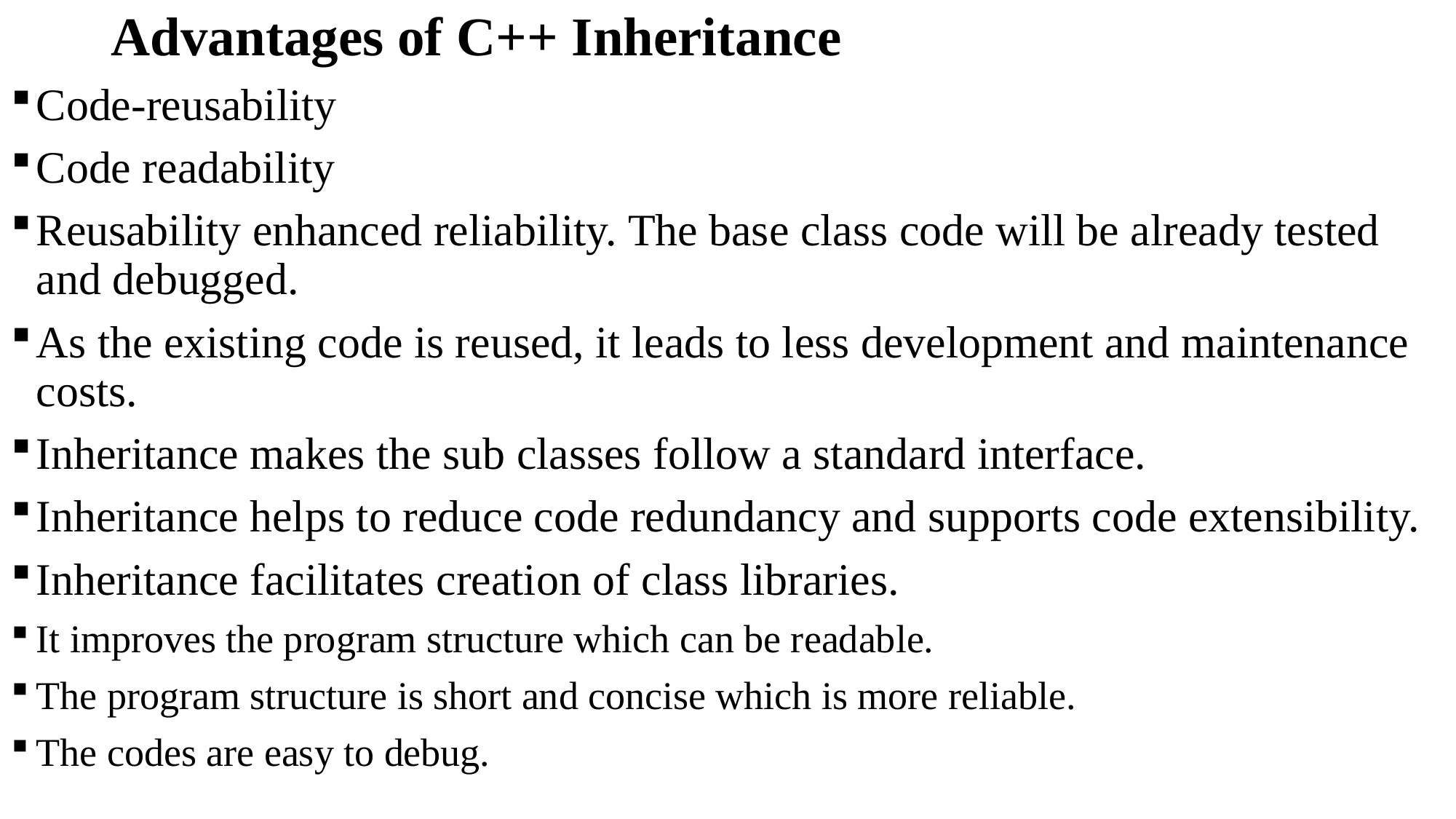

# Advantages of C++ Inheritance
Code-reusability
Code readability
Reusability enhanced reliability. The base class code will be already tested and debugged.
As the existing code is reused, it leads to less development and maintenance costs.
Inheritance makes the sub classes follow a standard interface.
Inheritance helps to reduce code redundancy and supports code extensibility.
Inheritance facilitates creation of class libraries.
It improves the program structure which can be readable.
The program structure is short and concise which is more reliable.
The codes are easy to debug.